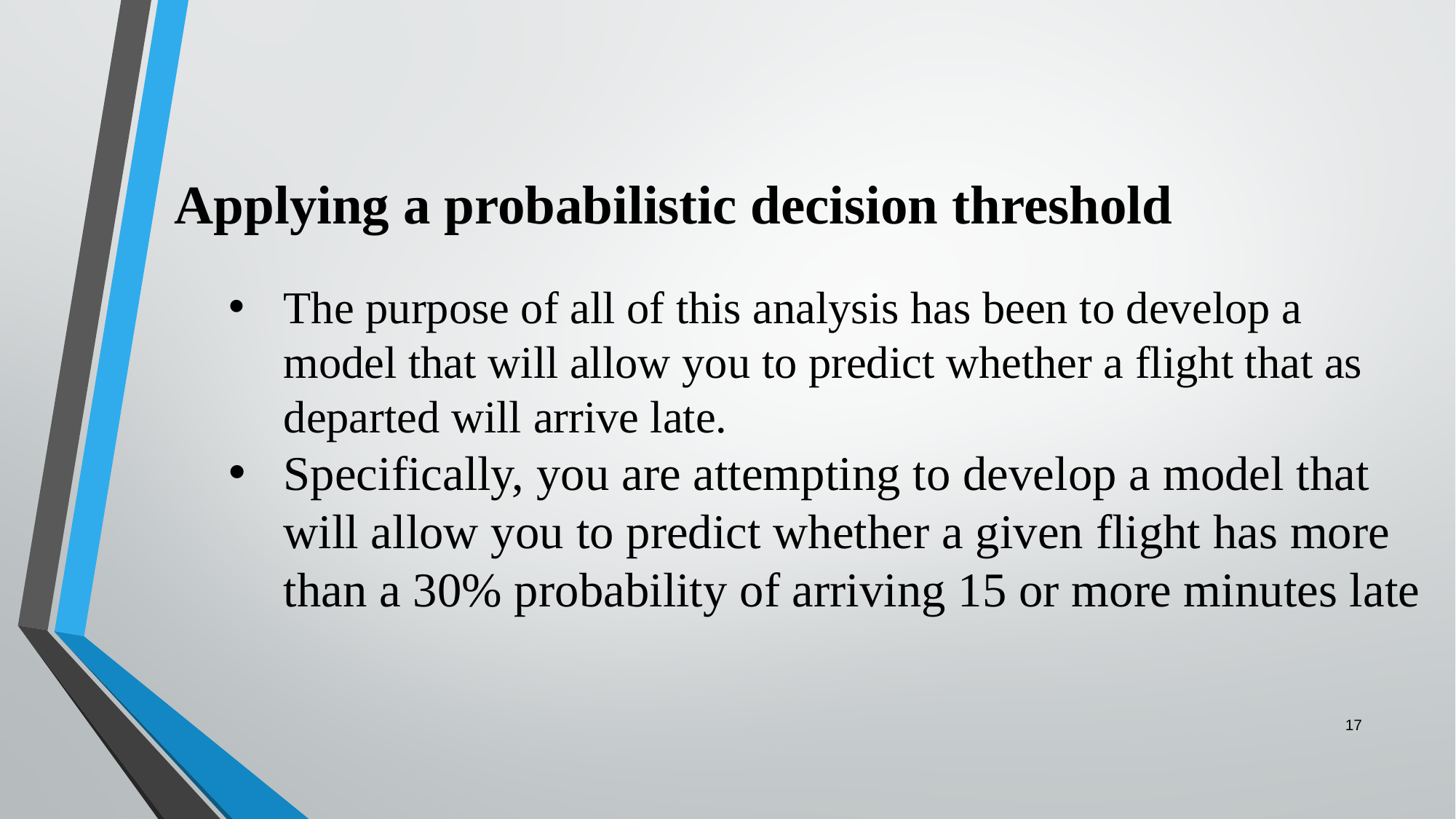

Applying a probabilistic decision threshold
The purpose of all of this analysis has been to develop a model that will allow you to predict whether a flight that as departed will arrive late.
Specifically, you are attempting to develop a model that will allow you to predict whether a given flight has more than a 30% probability of arriving 15 or more minutes late

17